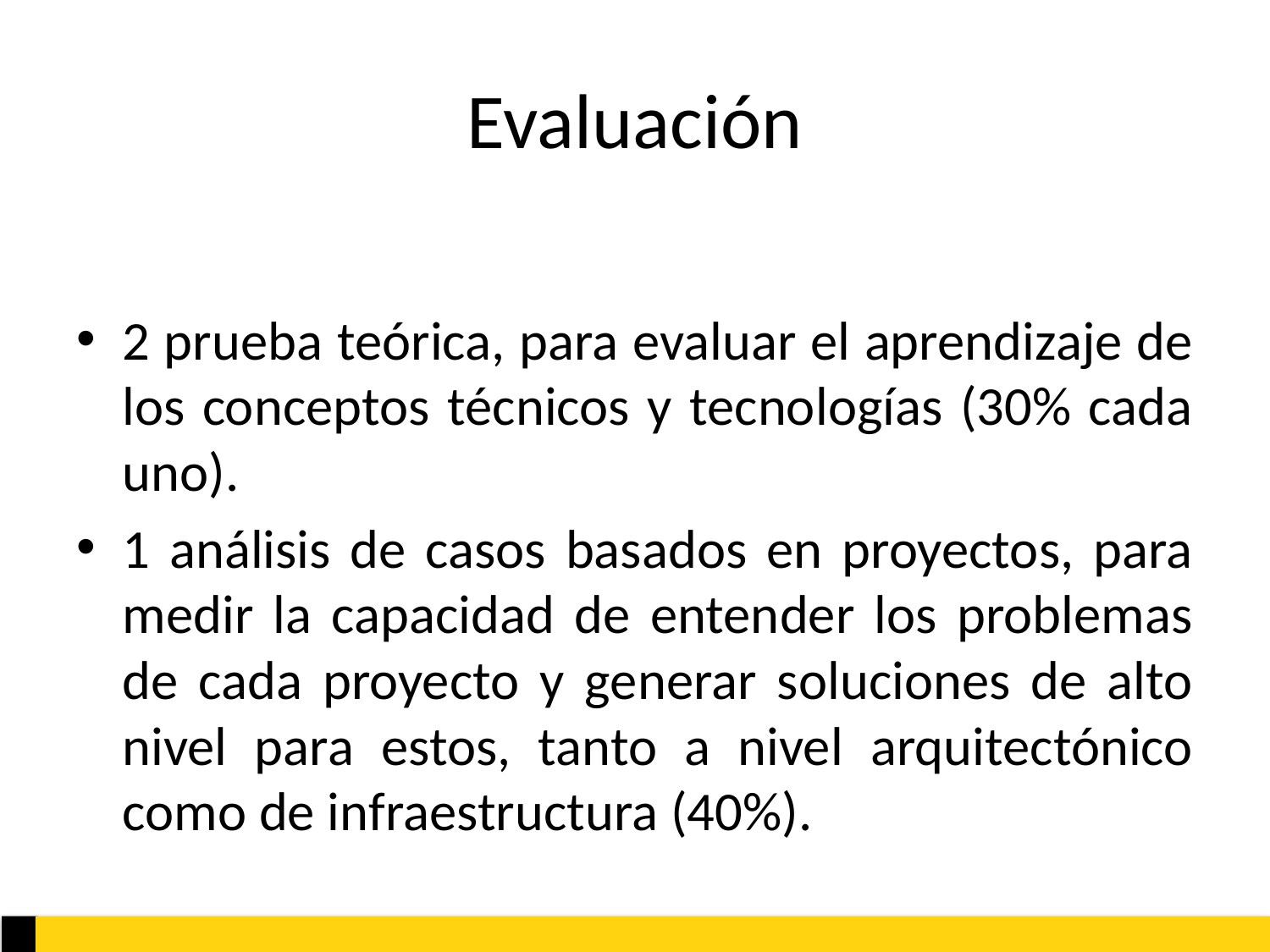

# Evaluación

2 prueba teórica, para evaluar el aprendizaje de los conceptos técnicos y tecnologías (30% cada uno).
1 análisis de casos basados en proyectos, para medir la capacidad de entender los problemas de cada proyecto y generar soluciones de alto nivel para estos, tanto a nivel arquitectónico como de infraestructura (40%).